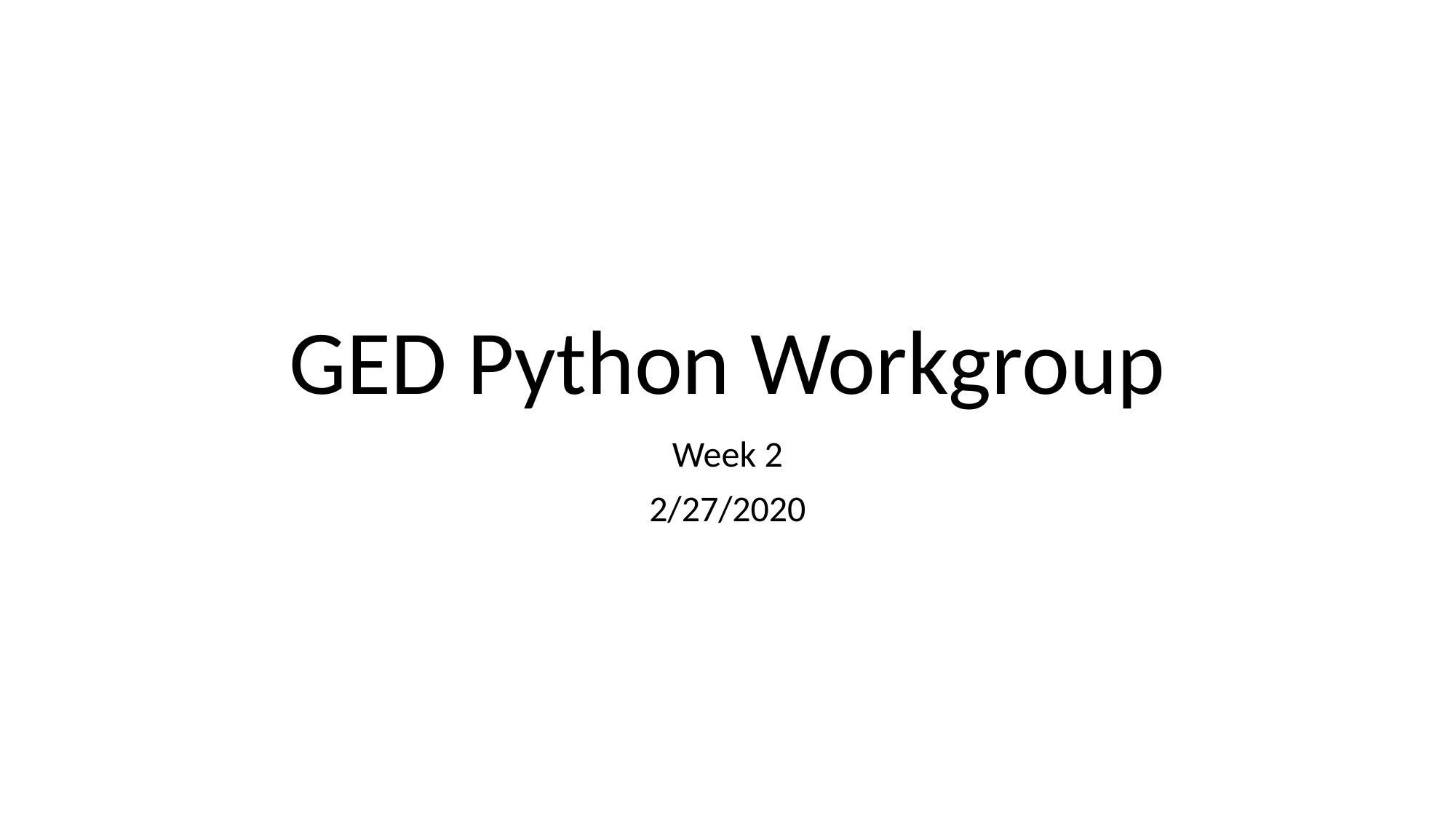

# GED Python Workgroup
Week 2
2/27/2020